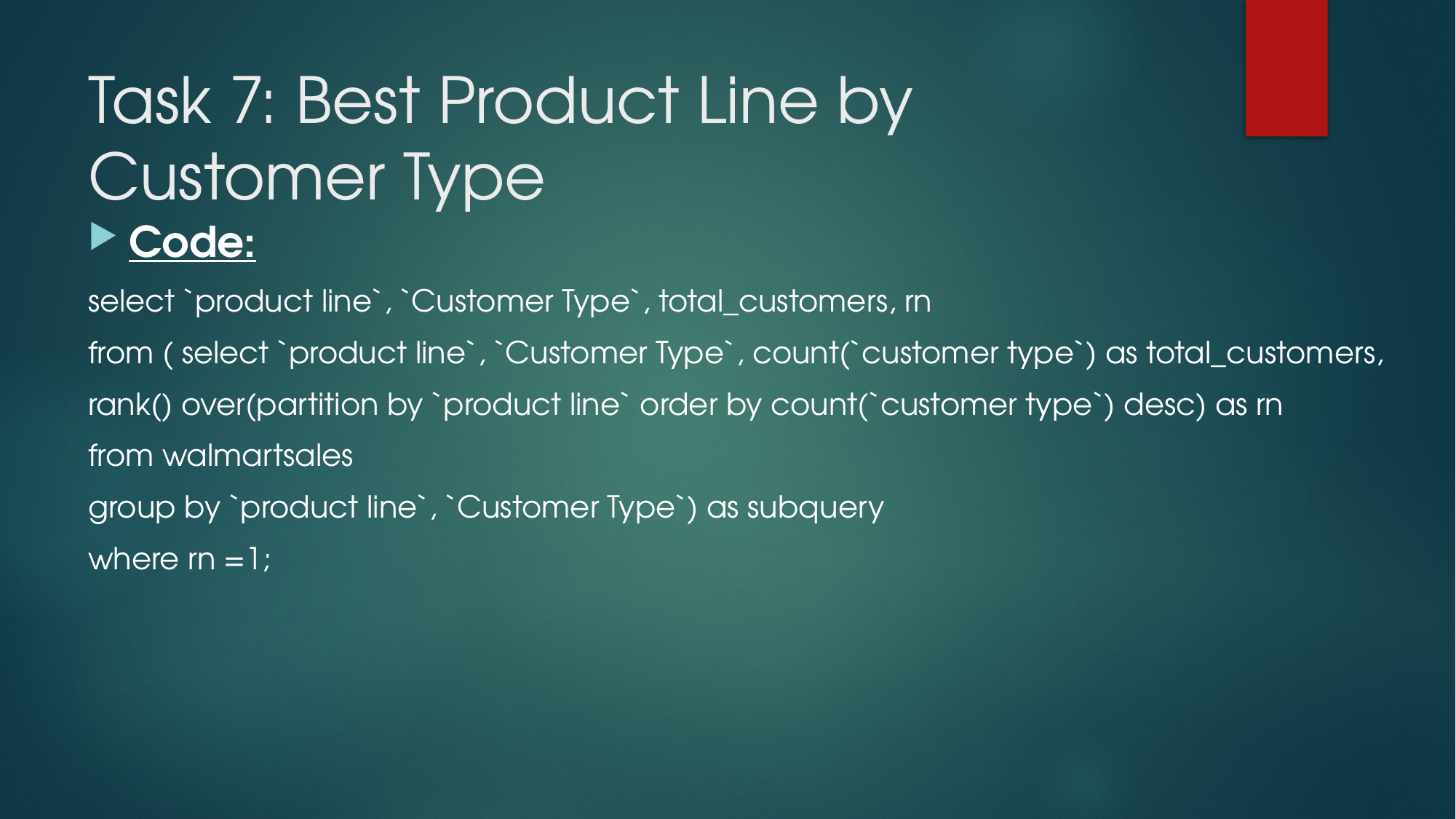

# Task 7: Best Product Line by Customer Type
Code:
select `product line`, `Customer Type`, total_customers, rn
from ( select `product line`, `Customer Type`, count(`customer type`) as total_customers,
rank() over(partition by `product line` order by count(`customer type`) desc) as rn
from walmartsales
group by `product line`, `Customer Type`) as subquery
where rn =1;